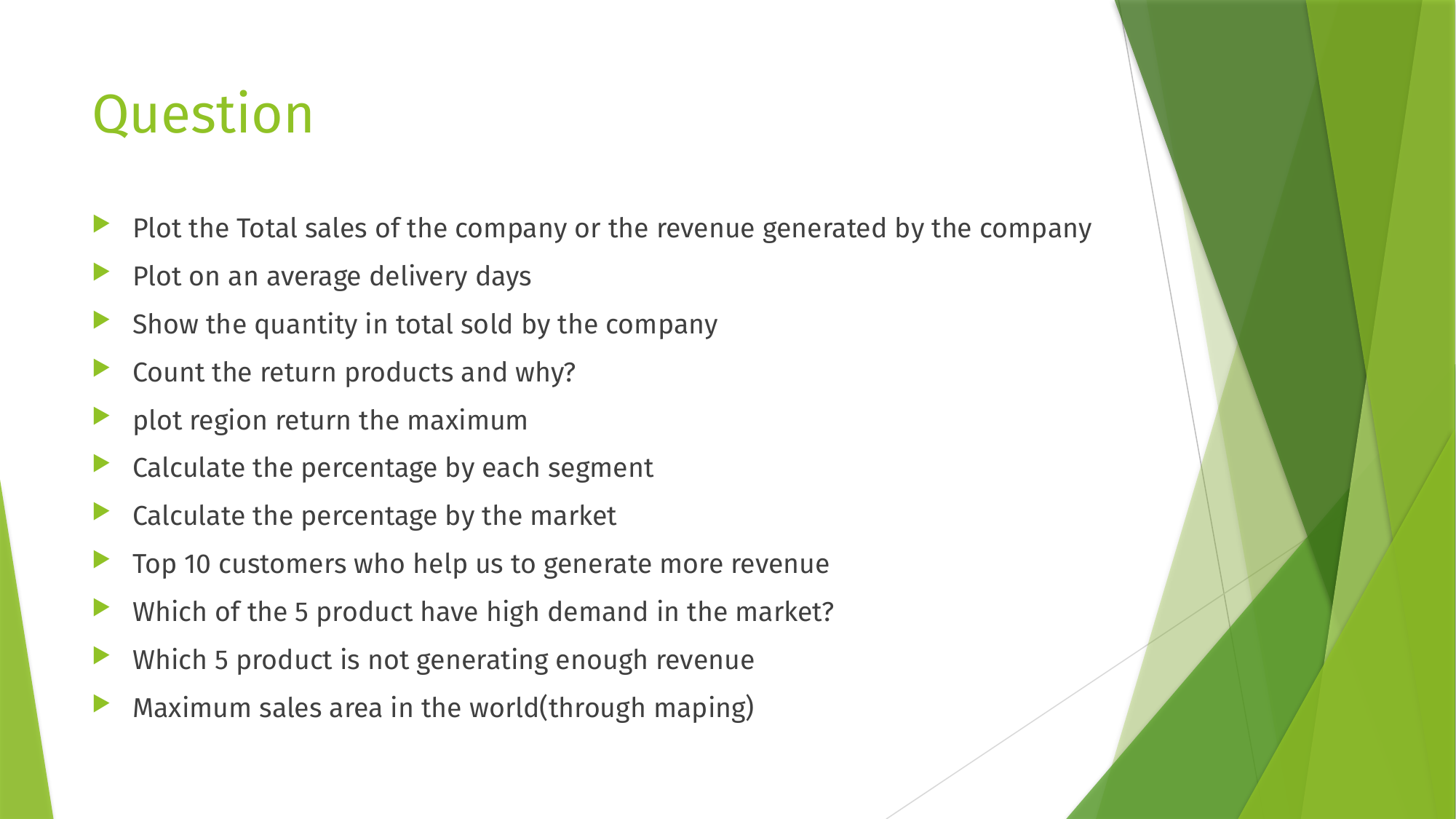

# Question
Plot the Total sales of the company or the revenue generated by the company
Plot on an average delivery days
Show the quantity in total sold by the company
Count the return products and why?
plot region return the maximum
Calculate the percentage by each segment
Calculate the percentage by the market
Top 10 customers who help us to generate more revenue
Which of the 5 product have high demand in the market?
Which 5 product is not generating enough revenue
Maximum sales area in the world(through maping)